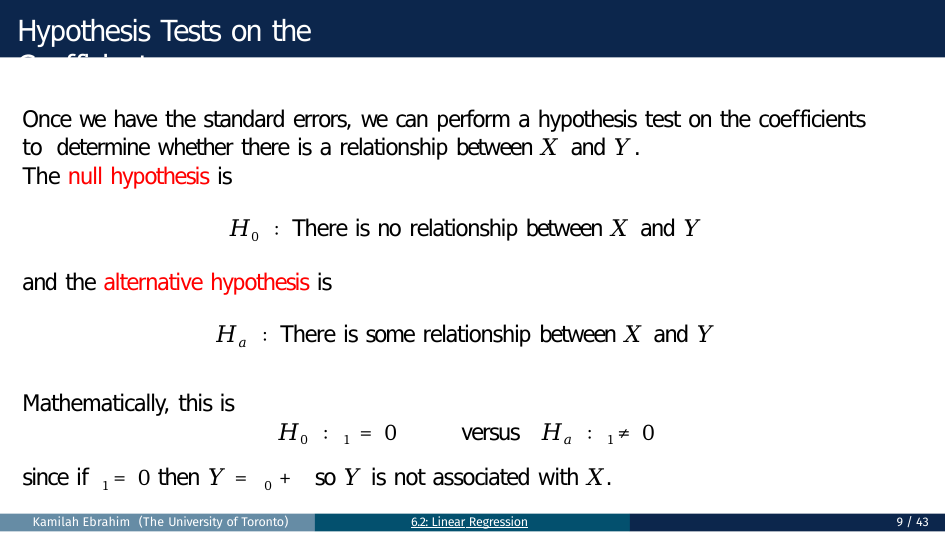

# Hypothesis Tests on the Coeﬀicients
Once we have the standard errors, we can perform a hypothesis test on the coeﬀicients to  determine whether there is a relationship between 𝑋 and 𝑌 .
The null hypothesis is
𝐻0 ∶ There is no relationship between 𝑋 and 𝑌
and the alternative hypothesis is
𝐻𝑎 ∶ There is some relationship between 𝑋 and 𝑌

Mathematically, this is
𝐻0 ∶ 𝛽1 = 0	versus	𝐻𝑎 ∶ 𝛽1 ≠ 0
since if 𝛽1 = 0 then 𝑌 = 𝛽0 + 𝜖 so 𝑌 is not associated with 𝑋.
Kamilah Ebrahim (The University of Toronto)
6.2: Linear Regression
9 / 43